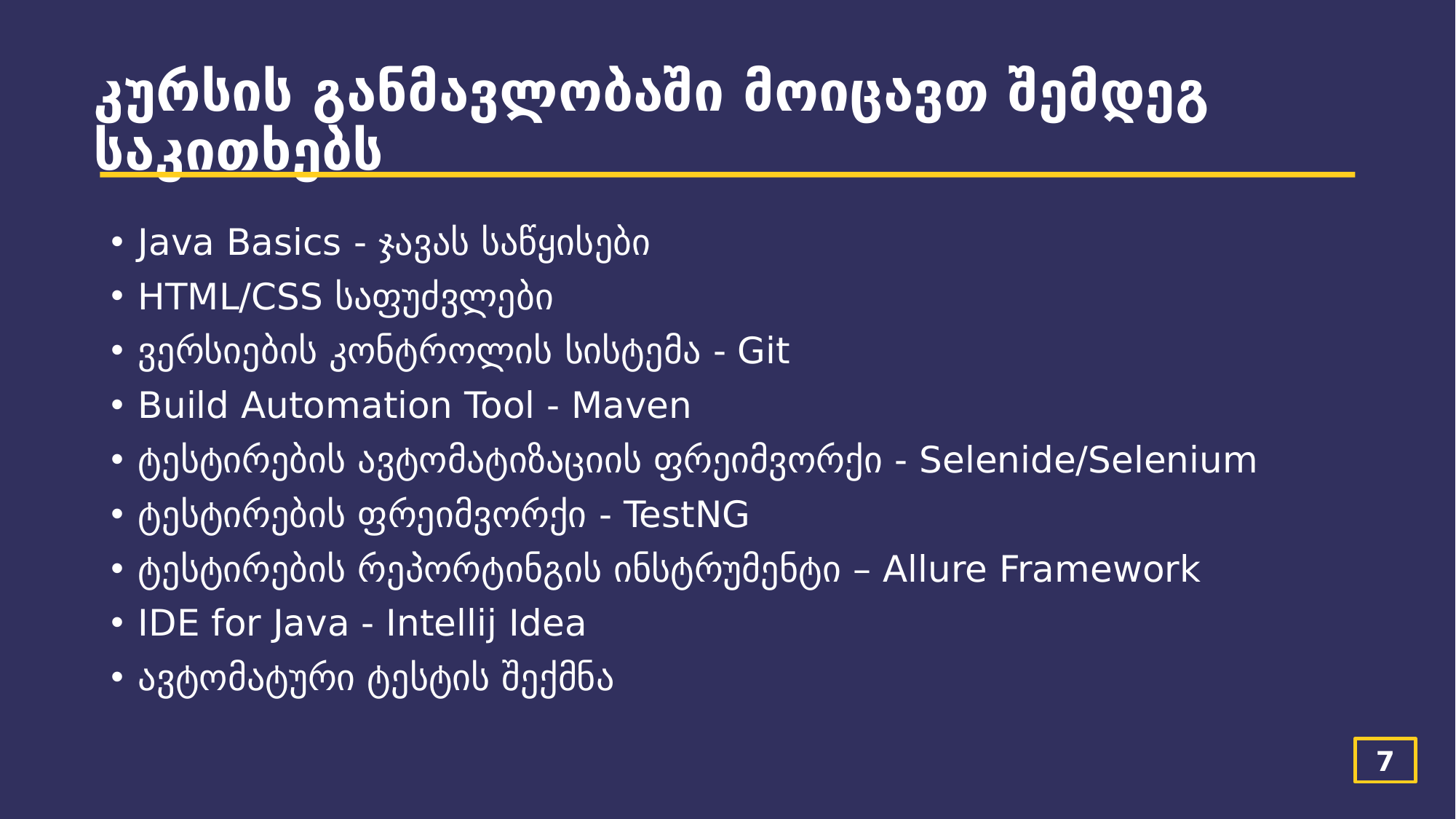

# კურსის განმავლობაში მოიცავთ შემდეგ საკითხებს

Java Basics - ჯავას საწყისები
HTML/CSS საფუძვლები
ვერსიების კონტროლის სისტემა - Git
Build Automation Tool - Maven
ტესტირების ავტომატიზაციის ფრეიმვორქი - Selenide/Selenium
ტესტირების ფრეიმვორქი - TestNG
ტესტირების რეპორტინგის ინსტრუმენტი – Allure Framework
IDE for Java - Intellij Idea
ავტომატური ტესტის შექმნა
7